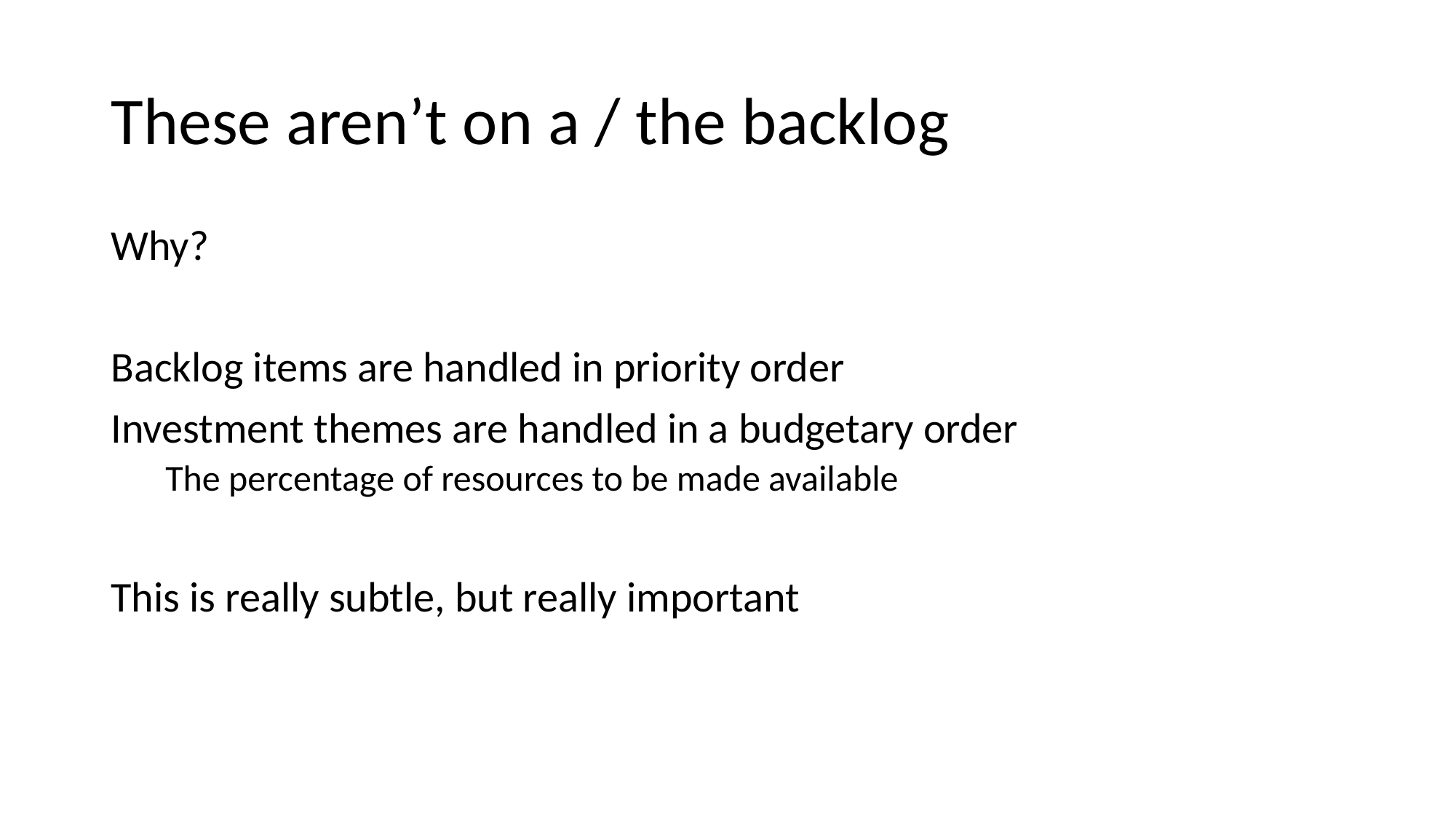

# These aren’t on a / the backlog
Why?

Backlog items are handled in priority order
Investment themes are handled in a budgetary order
The percentage of resources to be made available

This is really subtle, but really important